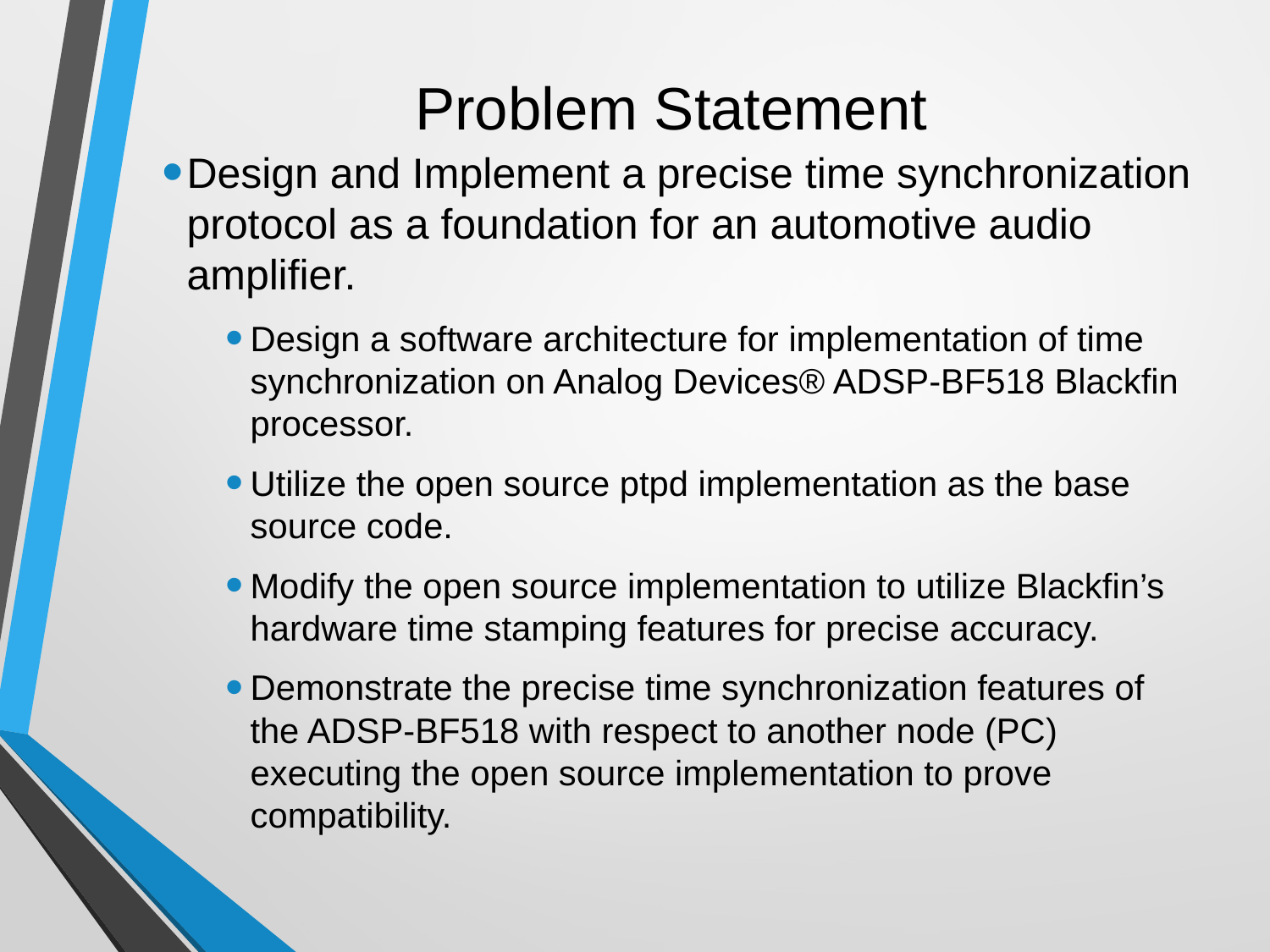

# Problem Statement
Design and Implement a precise time synchronization protocol as a foundation for an automotive audio amplifier.
Design a software architecture for implementation of time synchronization on Analog Devices® ADSP-BF518 Blackfin processor.
Utilize the open source ptpd implementation as the base source code.
Modify the open source implementation to utilize Blackfin’s hardware time stamping features for precise accuracy.
Demonstrate the precise time synchronization features of the ADSP-BF518 with respect to another node (PC) executing the open source implementation to prove compatibility.